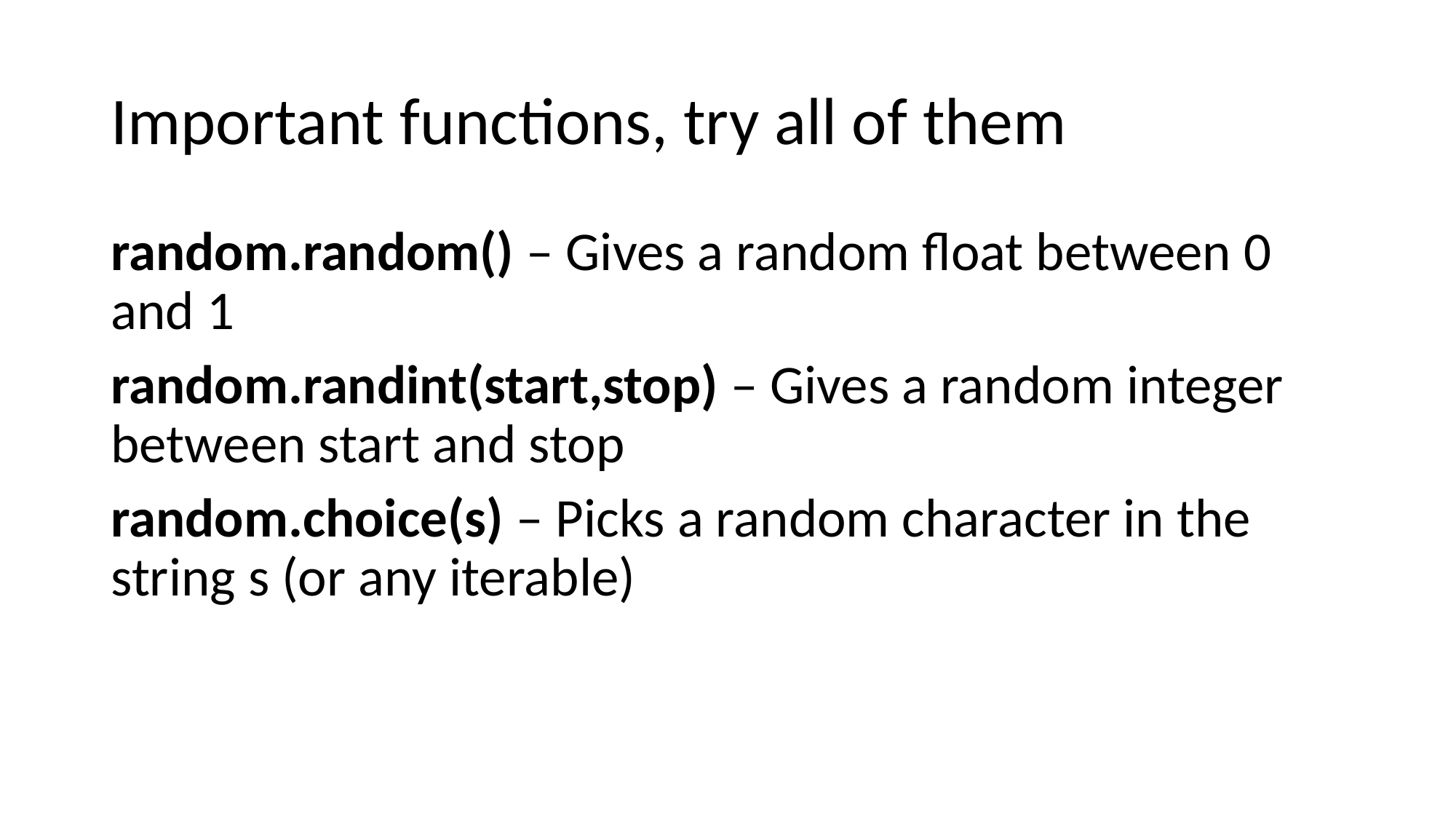

# Important functions, try all of them
random.random() – Gives a random float between 0 and 1
random.randint(start,stop) – Gives a random integer between start and stop
random.choice(s) – Picks a random character in the string s (or any iterable)